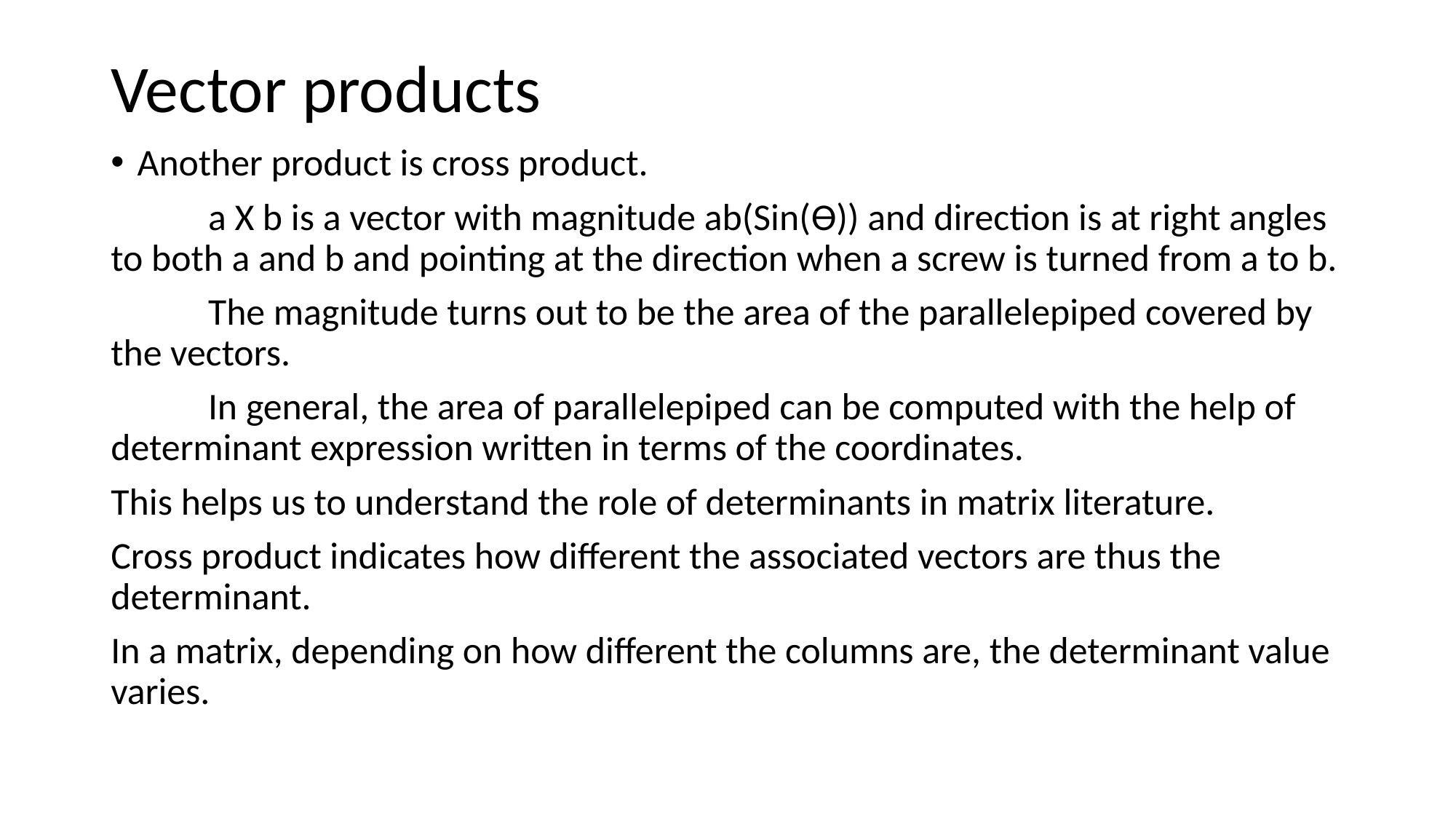

# Vector products
Another product is cross product.
	a X b is a vector with magnitude ab(Sin(ϴ)) and direction is at right angles to both a and b and pointing at the direction when a screw is turned from a to b.
	The magnitude turns out to be the area of the parallelepiped covered by the vectors.
	In general, the area of parallelepiped can be computed with the help of determinant expression written in terms of the coordinates.
This helps us to understand the role of determinants in matrix literature.
Cross product indicates how different the associated vectors are thus the determinant.
In a matrix, depending on how different the columns are, the determinant value varies.